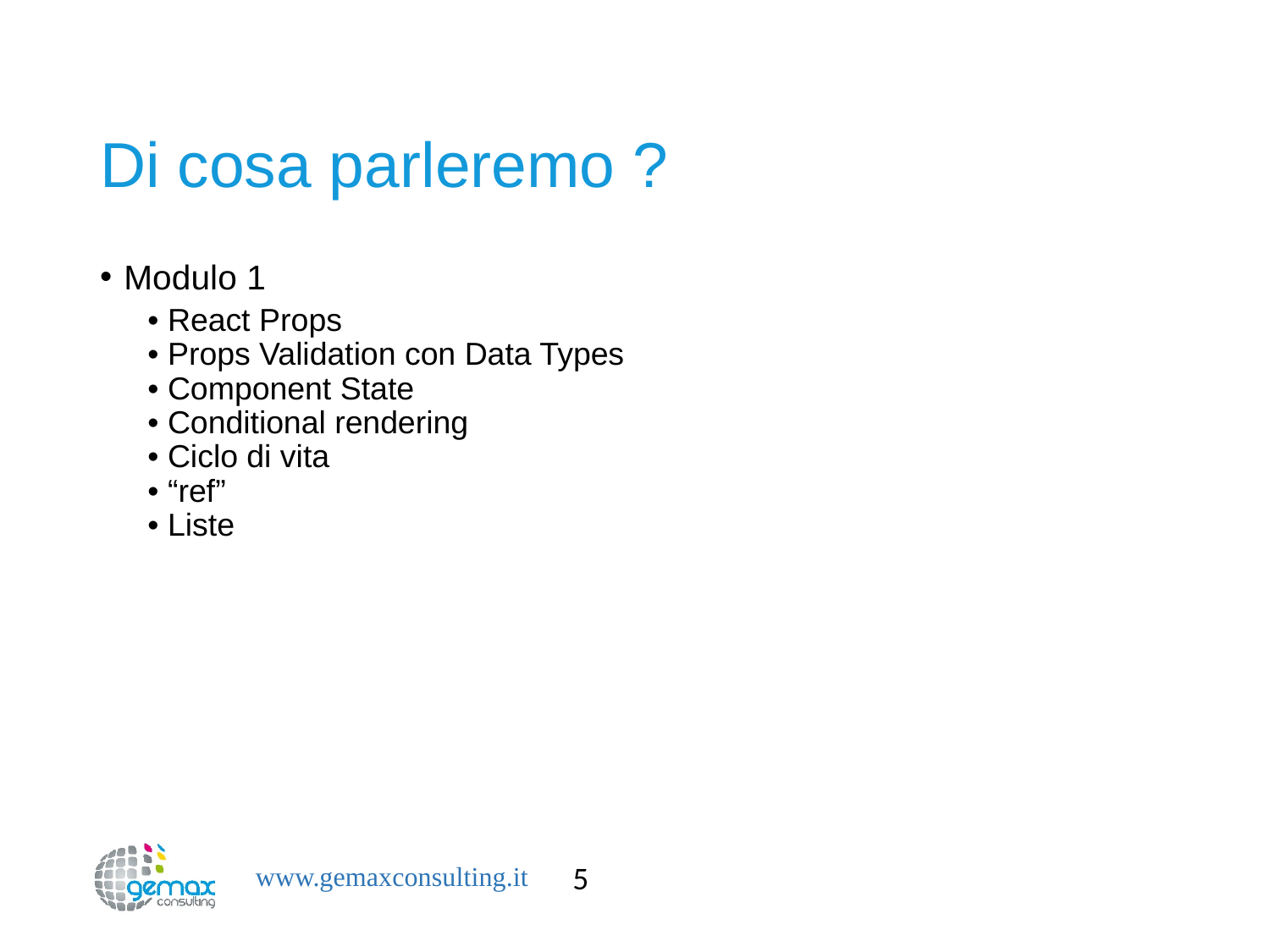

# Di cosa parleremo ?
Modulo 1
• React Props
• Props Validation con Data Types
• Component State
• Conditional rendering
• Ciclo di vita
• “ref”
• Liste
5